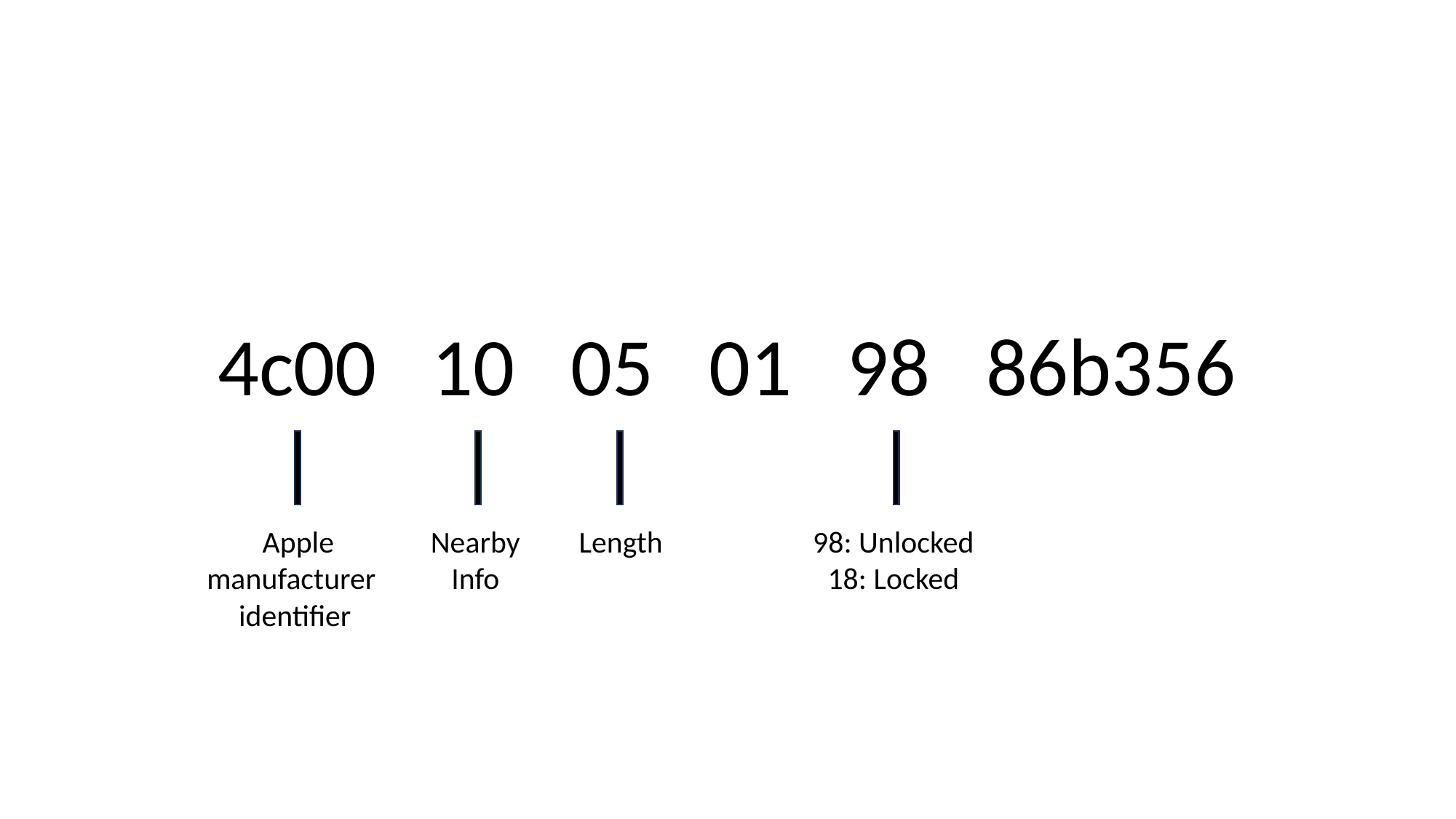

4c00   10   05   01   98   86b356

 Apple
manufacturer
identifier
 Nearby
Info
 Length
98: Unlocked
18: Locked